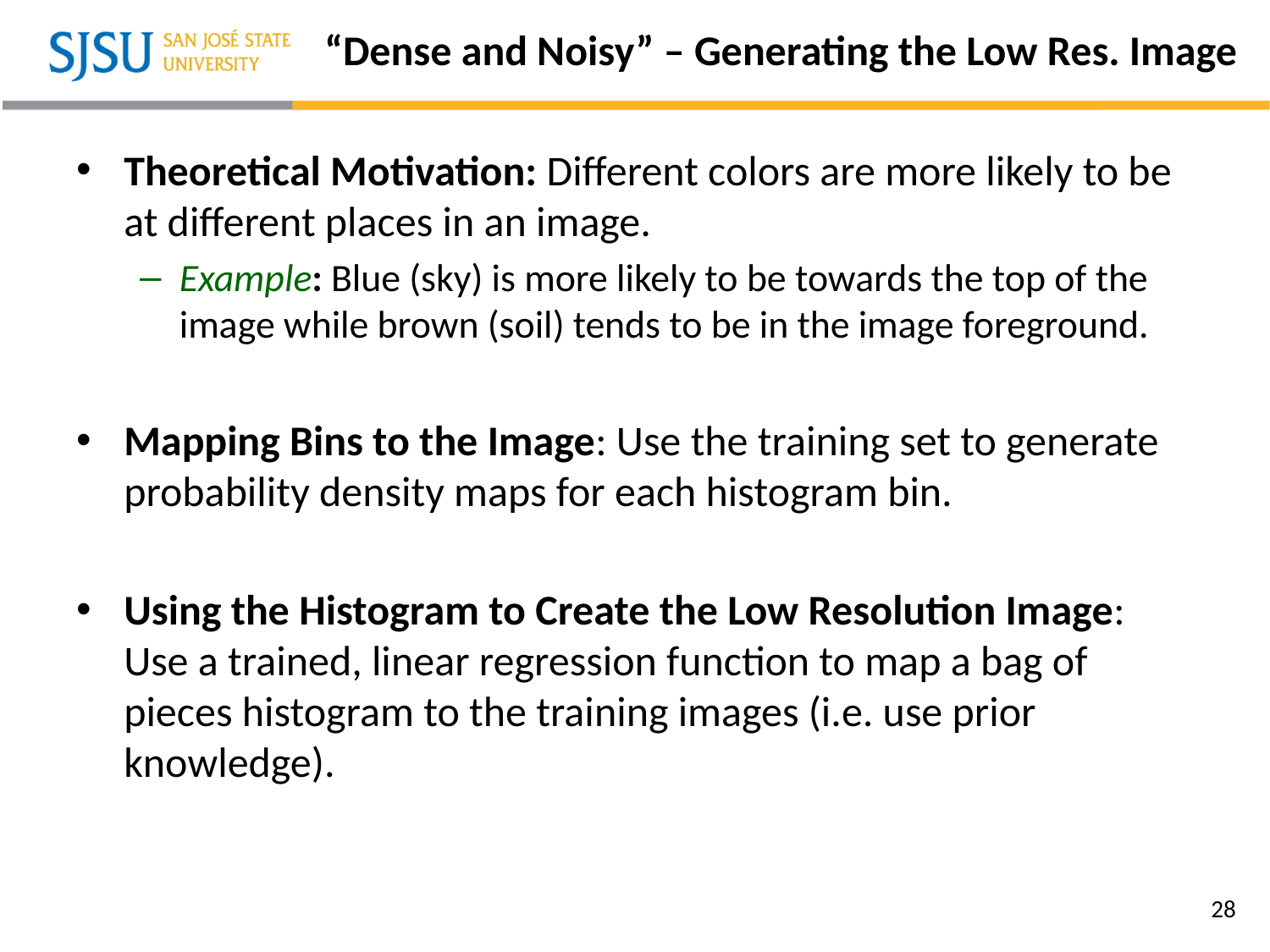

# “Dense and Noisy” – Generating the Low Res. Image
Theoretical Motivation: Different colors are more likely to be at different places in an image.
Example: Blue (sky) is more likely to be towards the top of the image while brown (soil) tends to be in the image foreground.

Mapping Bins to the Image: Use the training set to generate probability density maps for each histogram bin.

Using the Histogram to Create the Low Resolution Image: Use a trained, linear regression function to map a bag of pieces histogram to the training images (i.e. use prior knowledge).
28